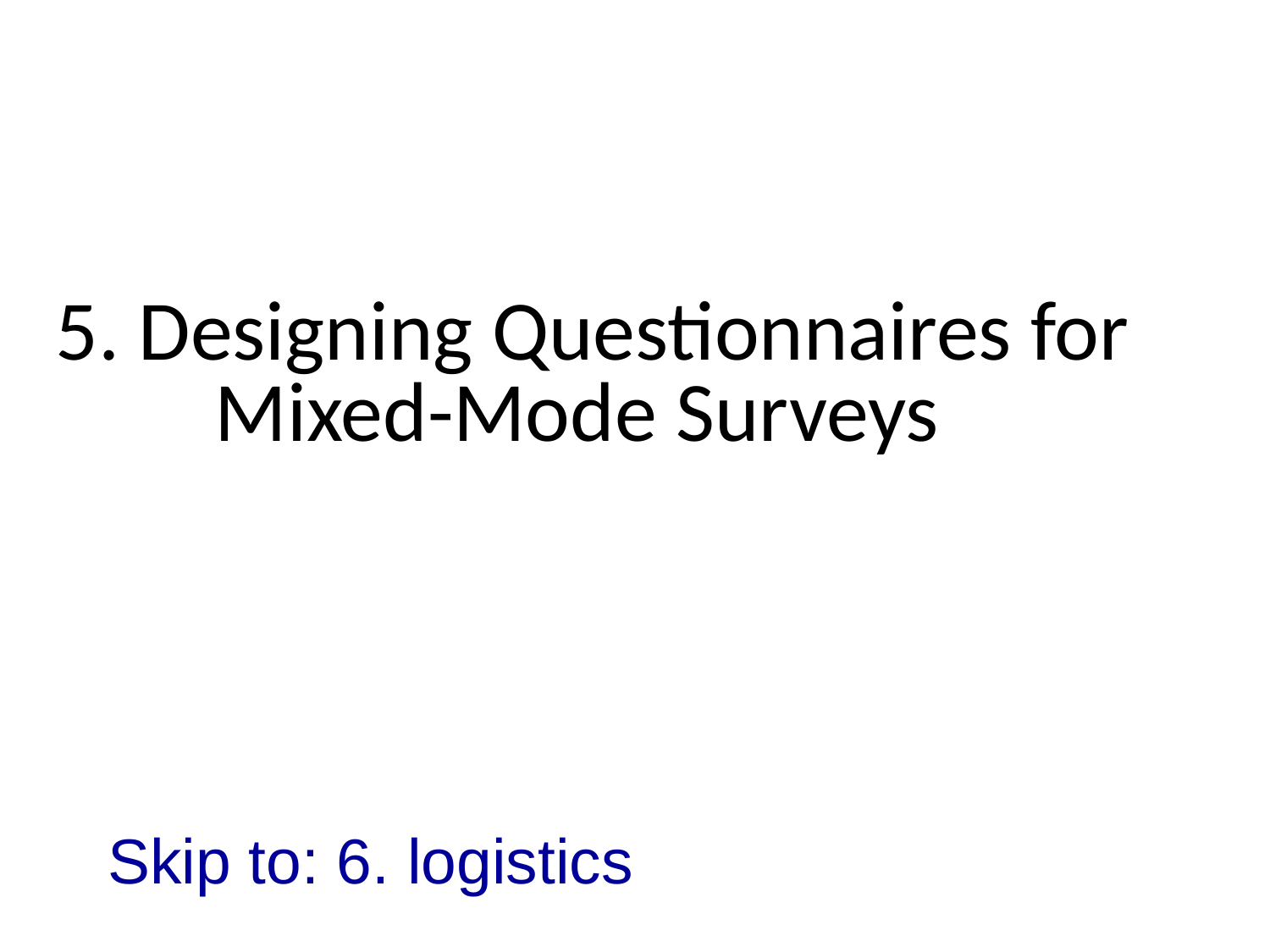

5. Designing Questionnaires for Mixed-Mode Surveys
Skip to: 6. logistics